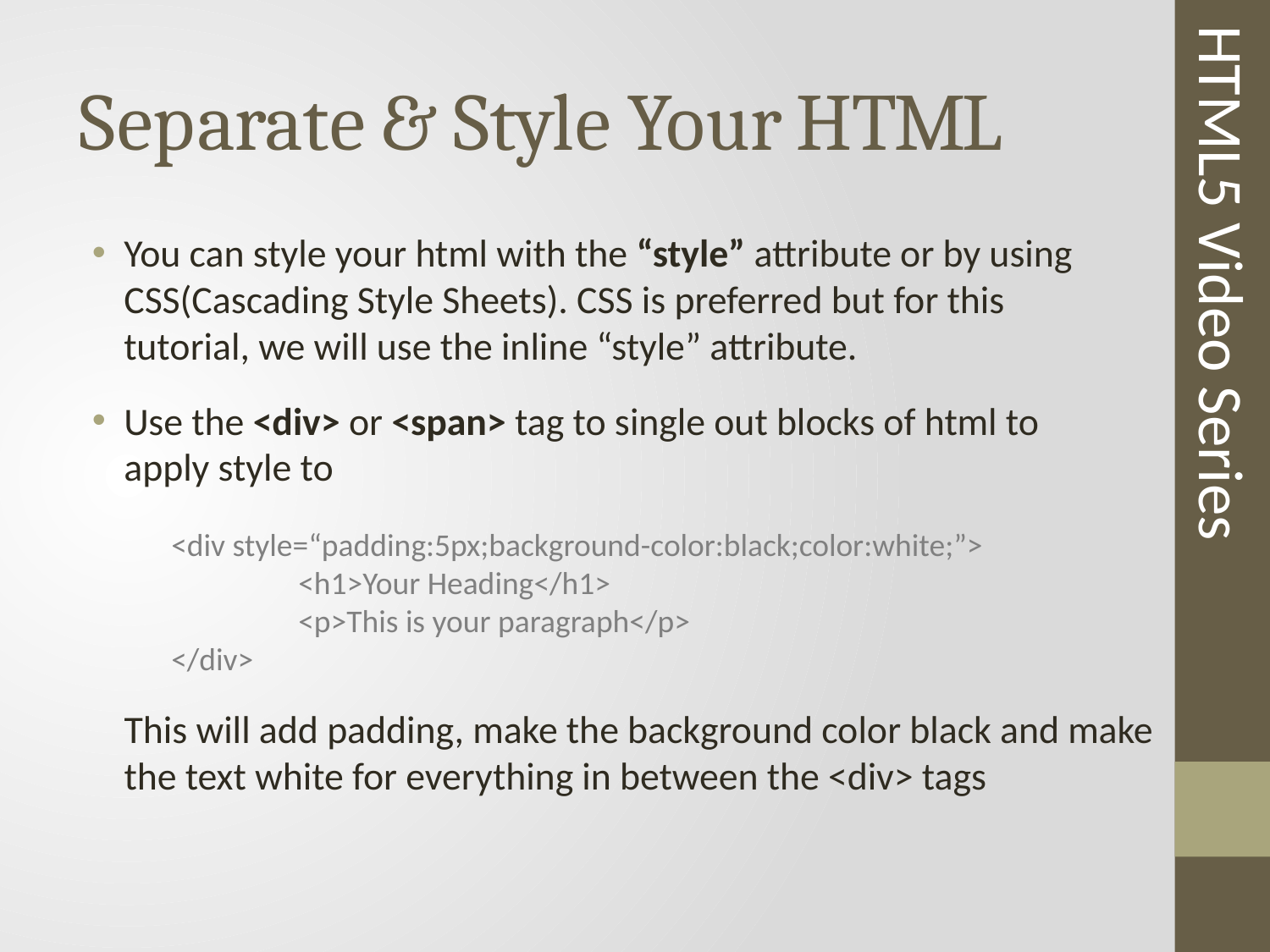

# Separate & Style Your HTML
You can style your html with the “style” attribute or by using CSS(Cascading Style Sheets). CSS is preferred but for this tutorial, we will use the inline “style” attribute.
Use the <div> or <span> tag to single out blocks of html to apply style to
HTML5 Video Series
<div style=“padding:5px;background-color:black;color:white;”>
	<h1>Your Heading</h1>
	<p>This is your paragraph</p>
</div>
This will add padding, make the background color black and make
the text white for everything in between the <div> tags